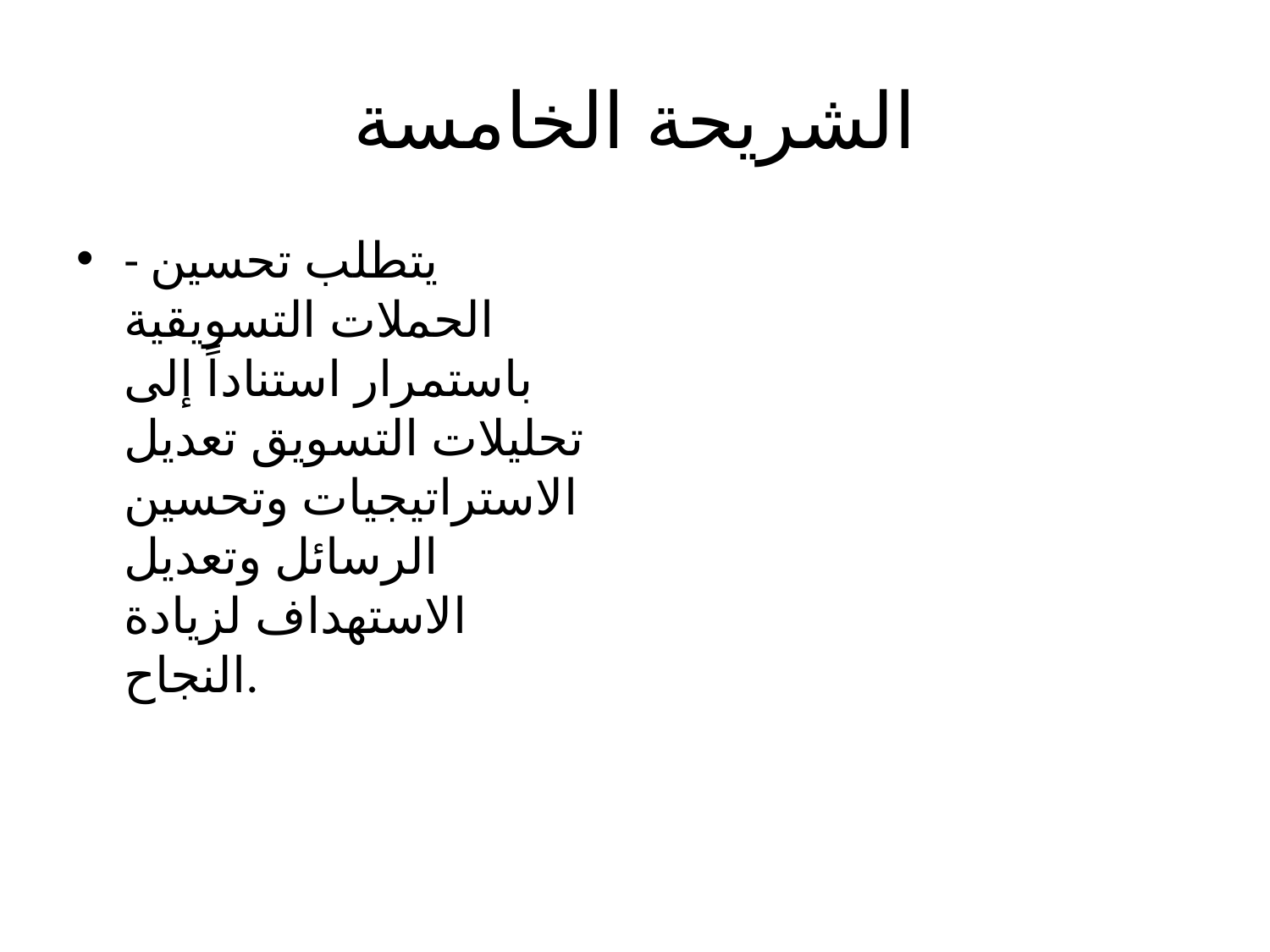

# الشريحة الخامسة
- يتطلب تحسين الحملات التسويقية باستمرار استناداً إلى تحليلات التسويق تعديل الاستراتيجيات وتحسين الرسائل وتعديل الاستهداف لزيادة النجاح.